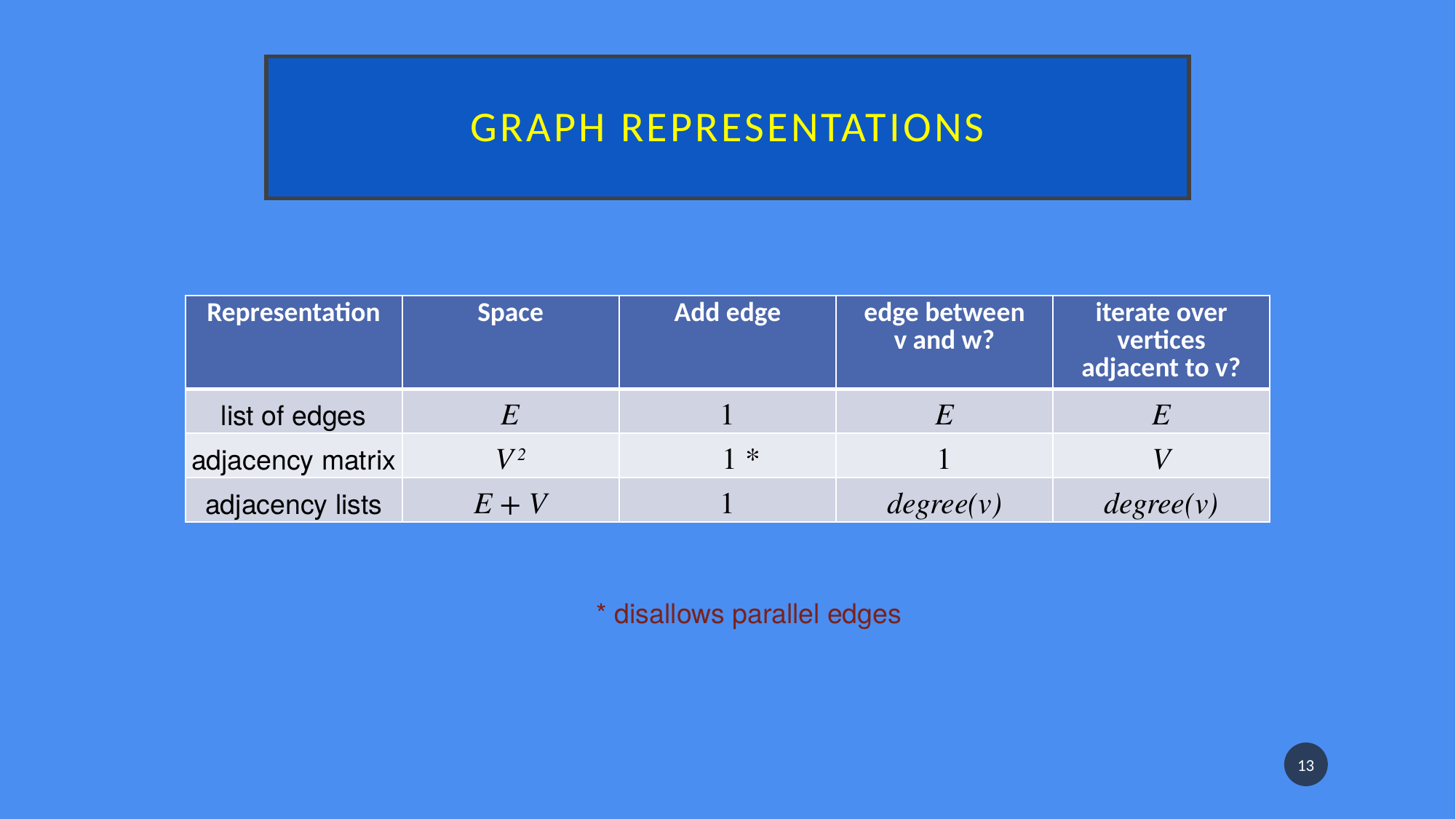

# Graph representations
| Representation | Space | Add edge | edge between v and w? | iterate over vertices adjacent to v? |
| --- | --- | --- | --- | --- |
| list of edges | E | 1 | E | E |
| adjacency matrix | V 2 | 1 \* | 1 | V |
| adjacency lists | E + V | 1 | degree(v) | degree(v) |
* disallows parallel edges
13